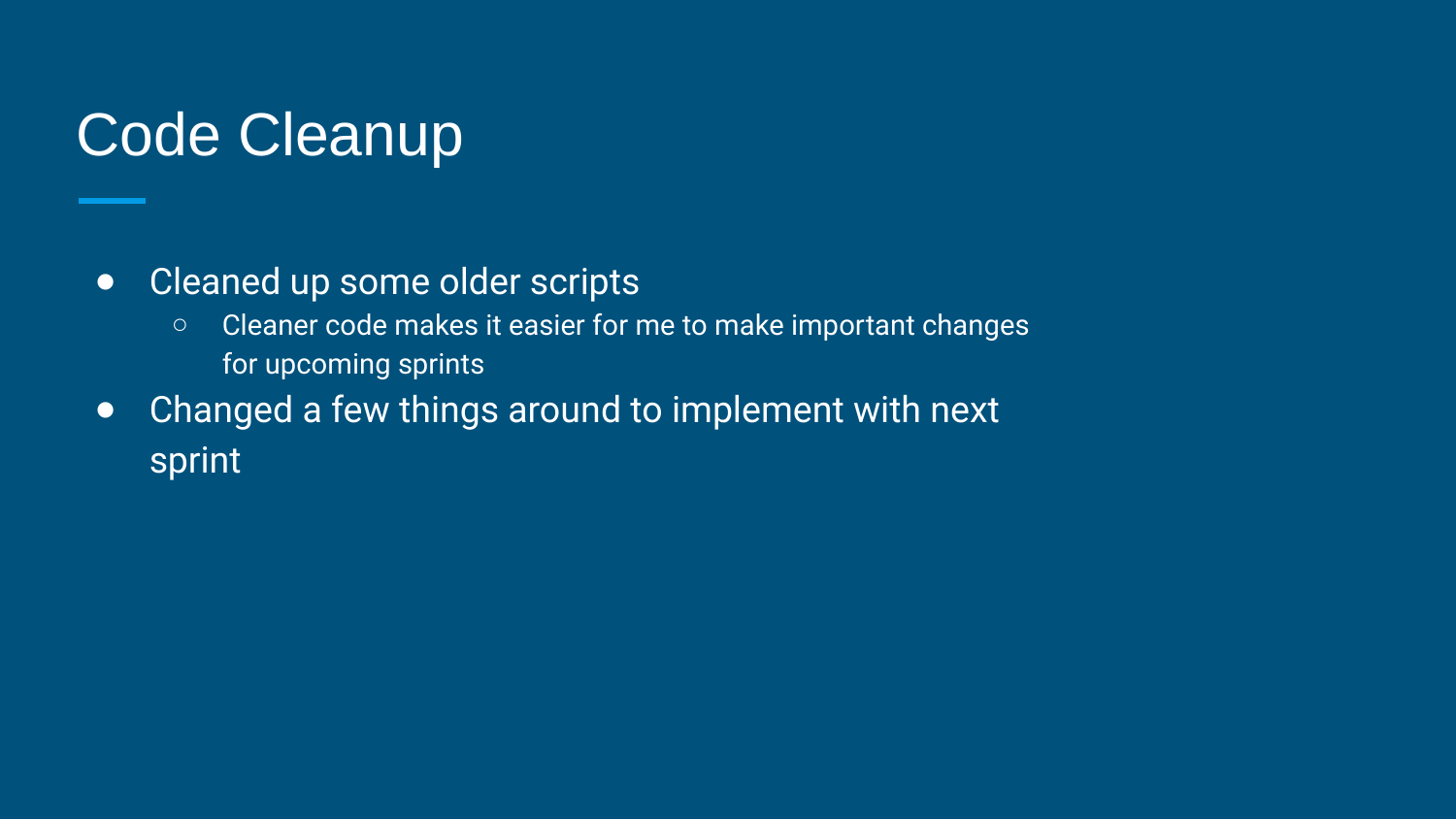

# Code Cleanup
Cleaned up some older scripts
Cleaner code makes it easier for me to make important changes for upcoming sprints
Changed a few things around to implement with next sprint